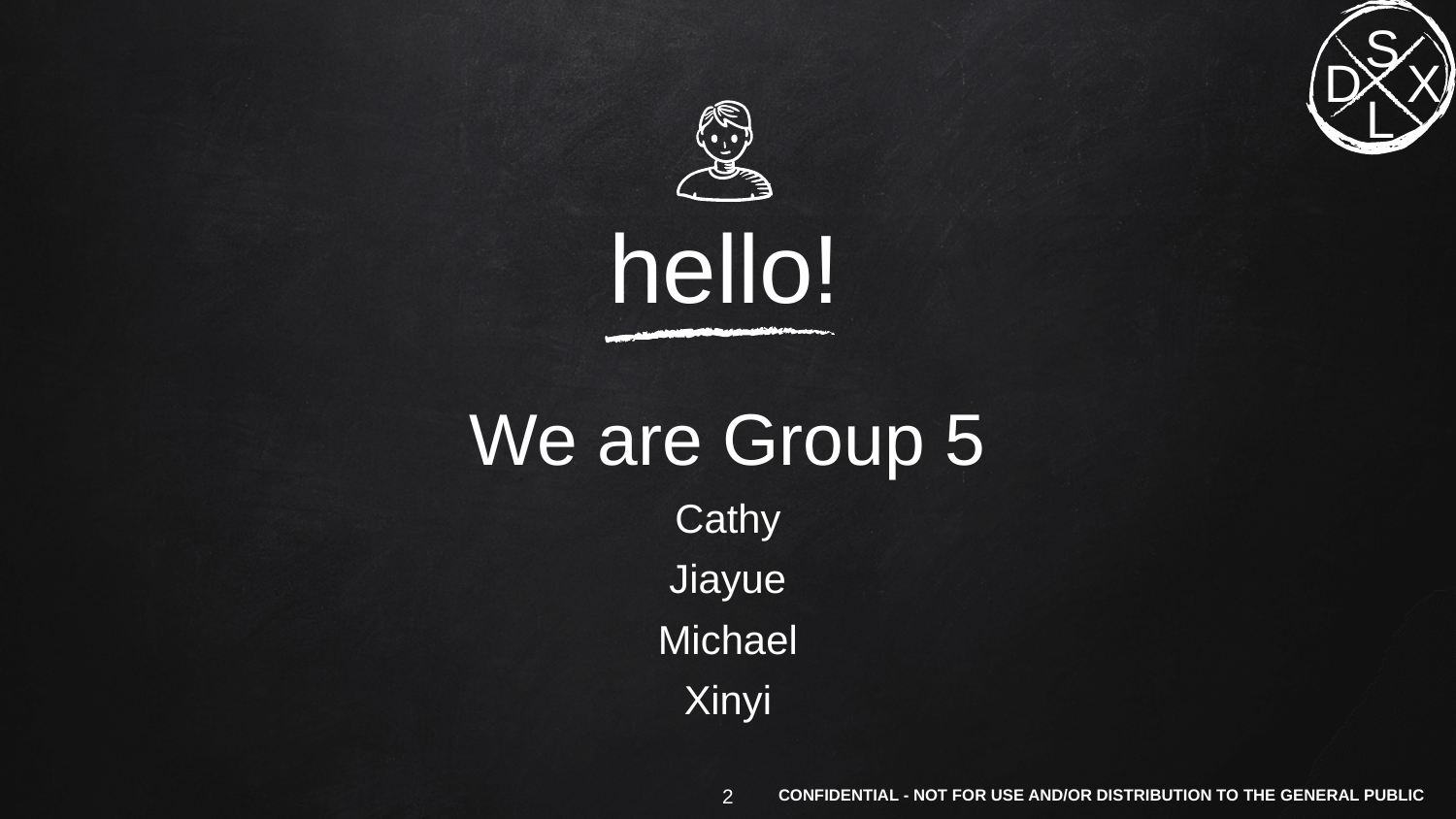

hello!

We are Group 5
Cathy
Jiayue
Michael
Xinyi
2